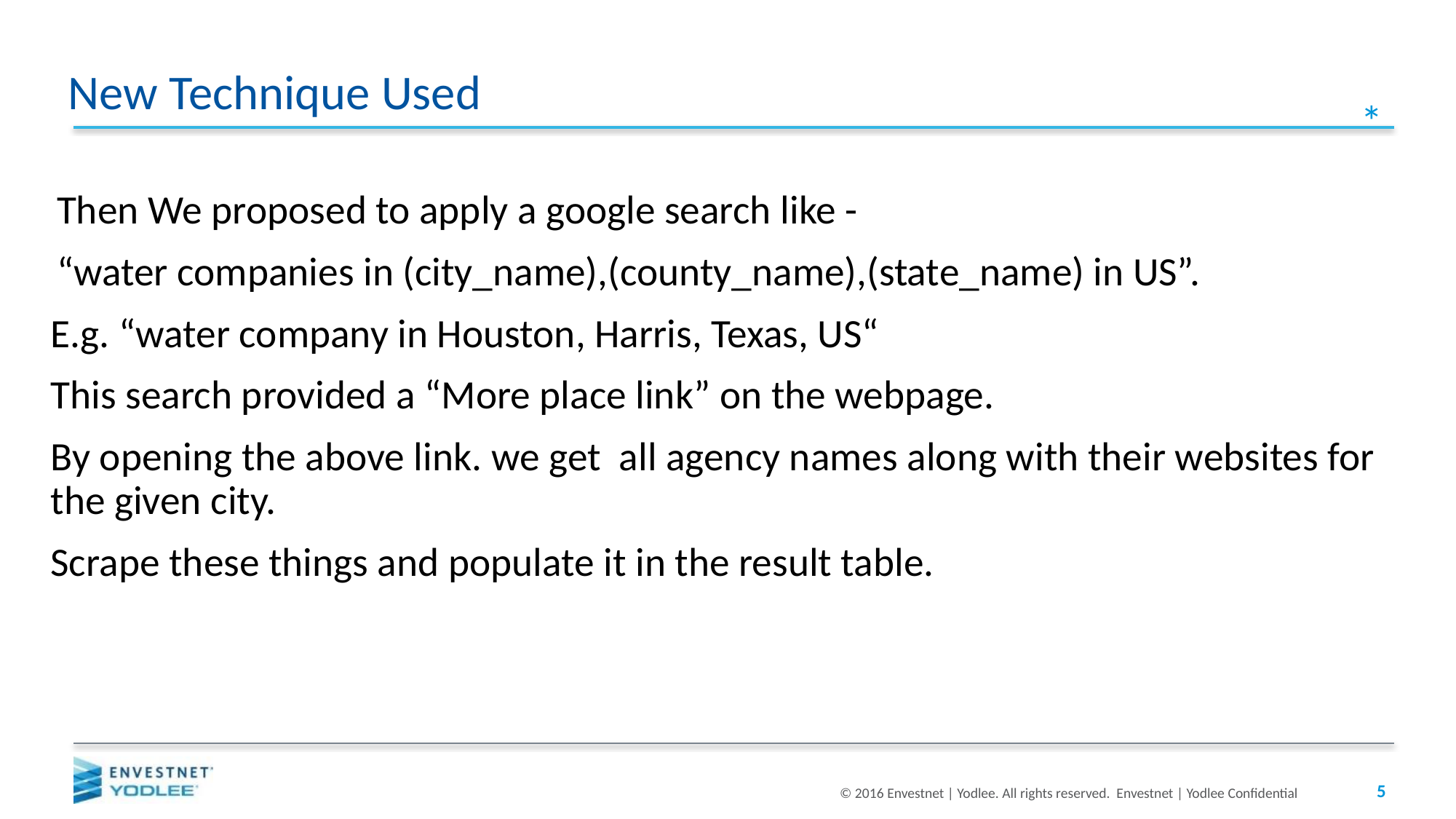

# New Technique Used
*
Then We proposed to apply a google search like -
“water companies in (city_name),(county_name),(state_name) in US”.
E.g. “water company in Houston, Harris, Texas, US“
This search provided a “More place link” on the webpage.
By opening the above link. we get  all agency names along with their websites for the given city.
Scrape these things and populate it in the result table.